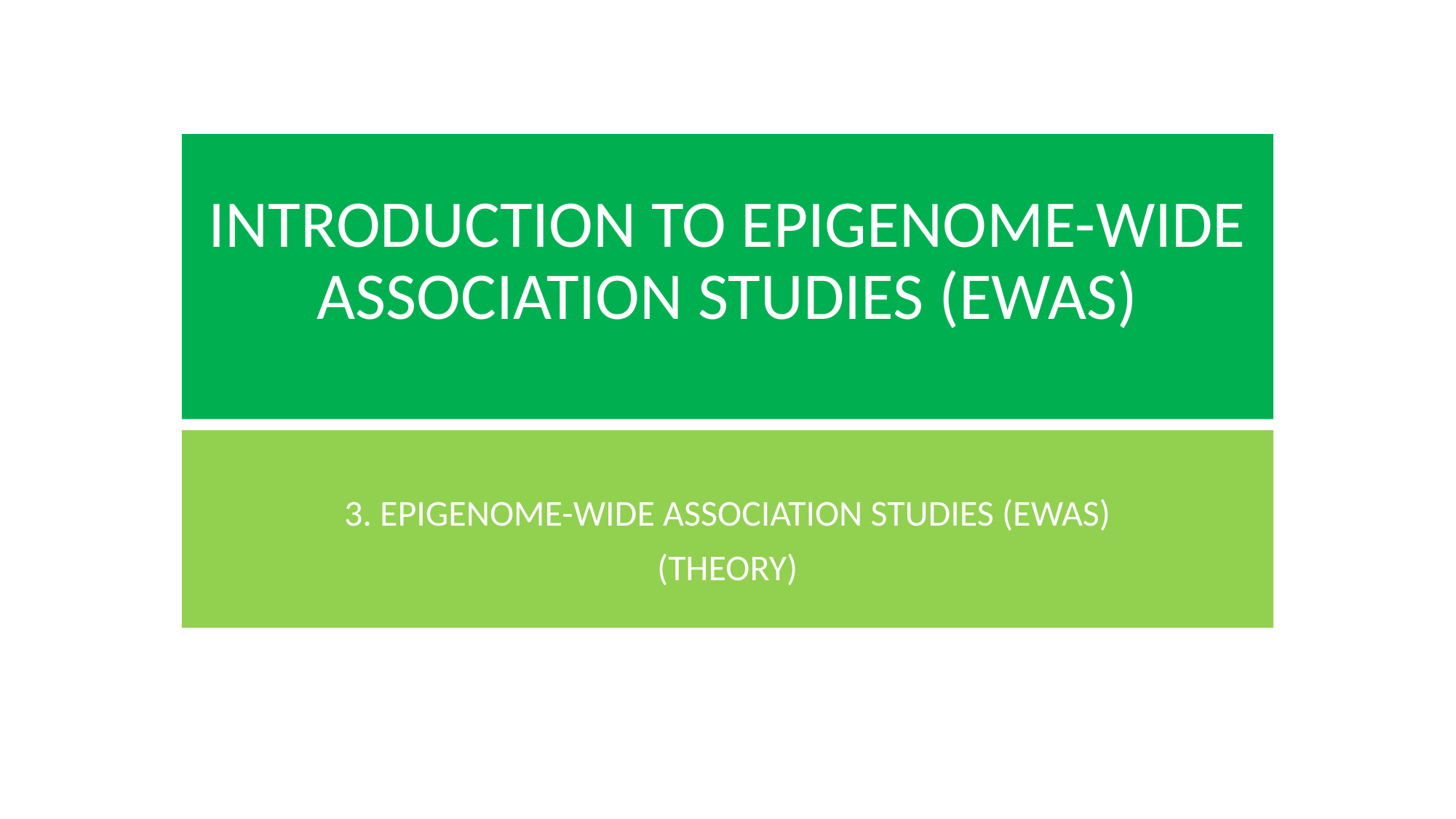

# INTRODUCTION TO EPIGENOME-WIDE ASSOCIATION STUDIES (EWAS)

3. EPIGENOME-WIDE ASSOCIATION STUDIES (EWAS)
(THEORY)